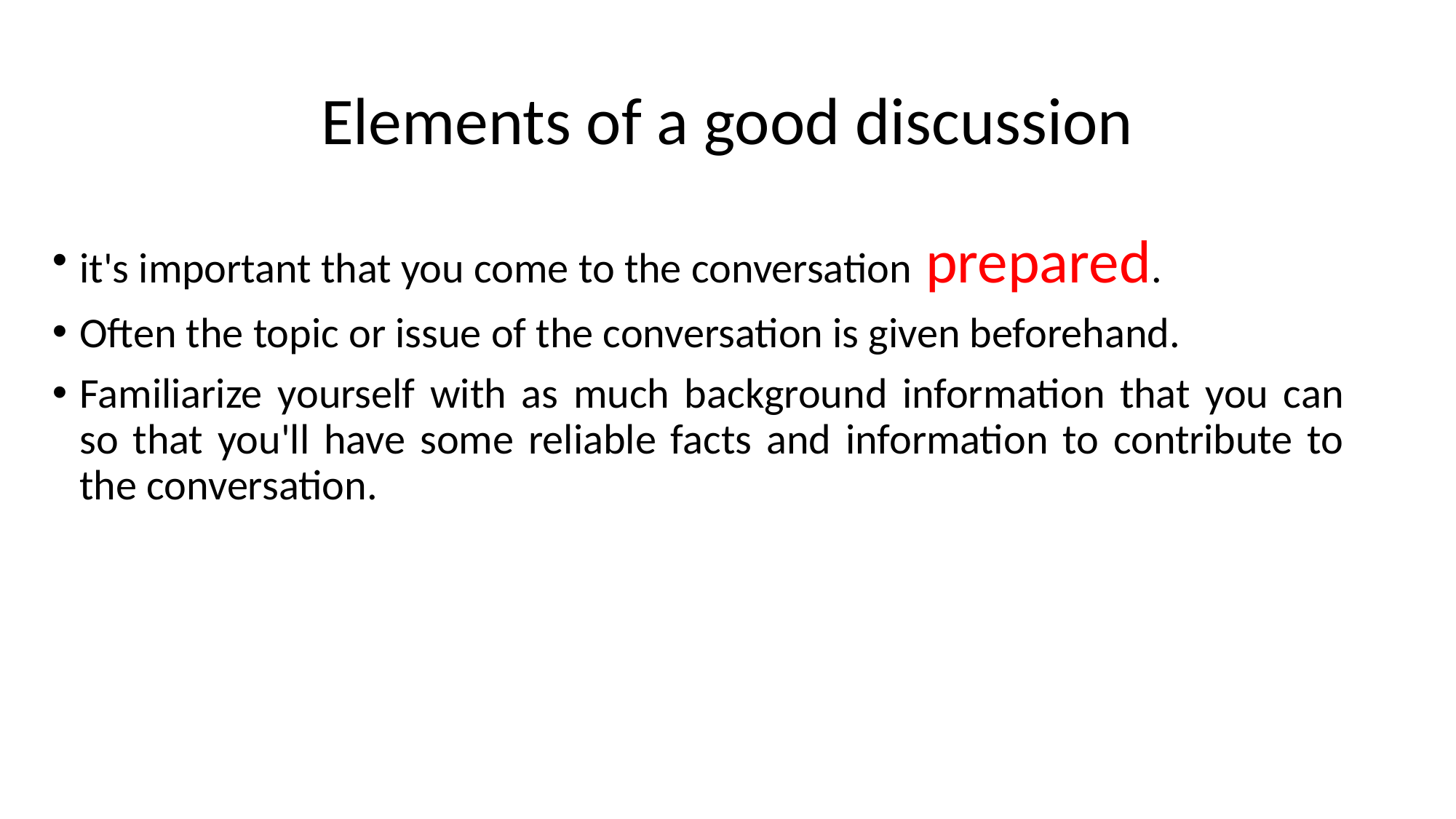

# Elements of a good discussion
it's important that you come to the conversation prepared.
Often the topic or issue of the conversation is given beforehand.
Familiarize yourself with as much background information that you can so that you'll have some reliable facts and information to contribute to the conversation.